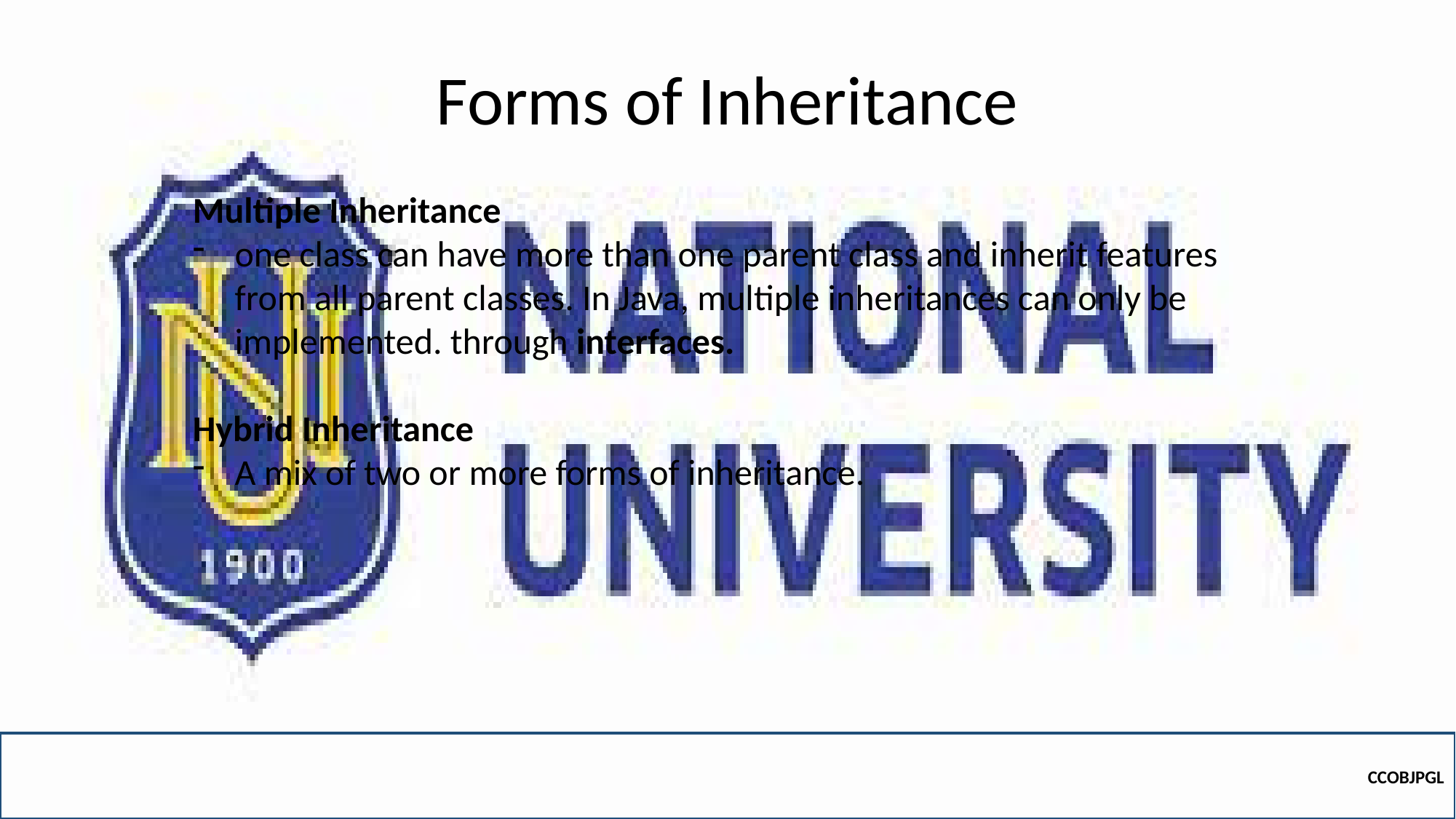

# Forms of Inheritance
Multiple Inheritance
one class can have more than one parent class and inherit features from all parent classes. In Java, multiple inheritances can only be implemented. through interfaces.

Hybrid Inheritance
A mix of two or more forms of inheritance.

CCOBJPGL